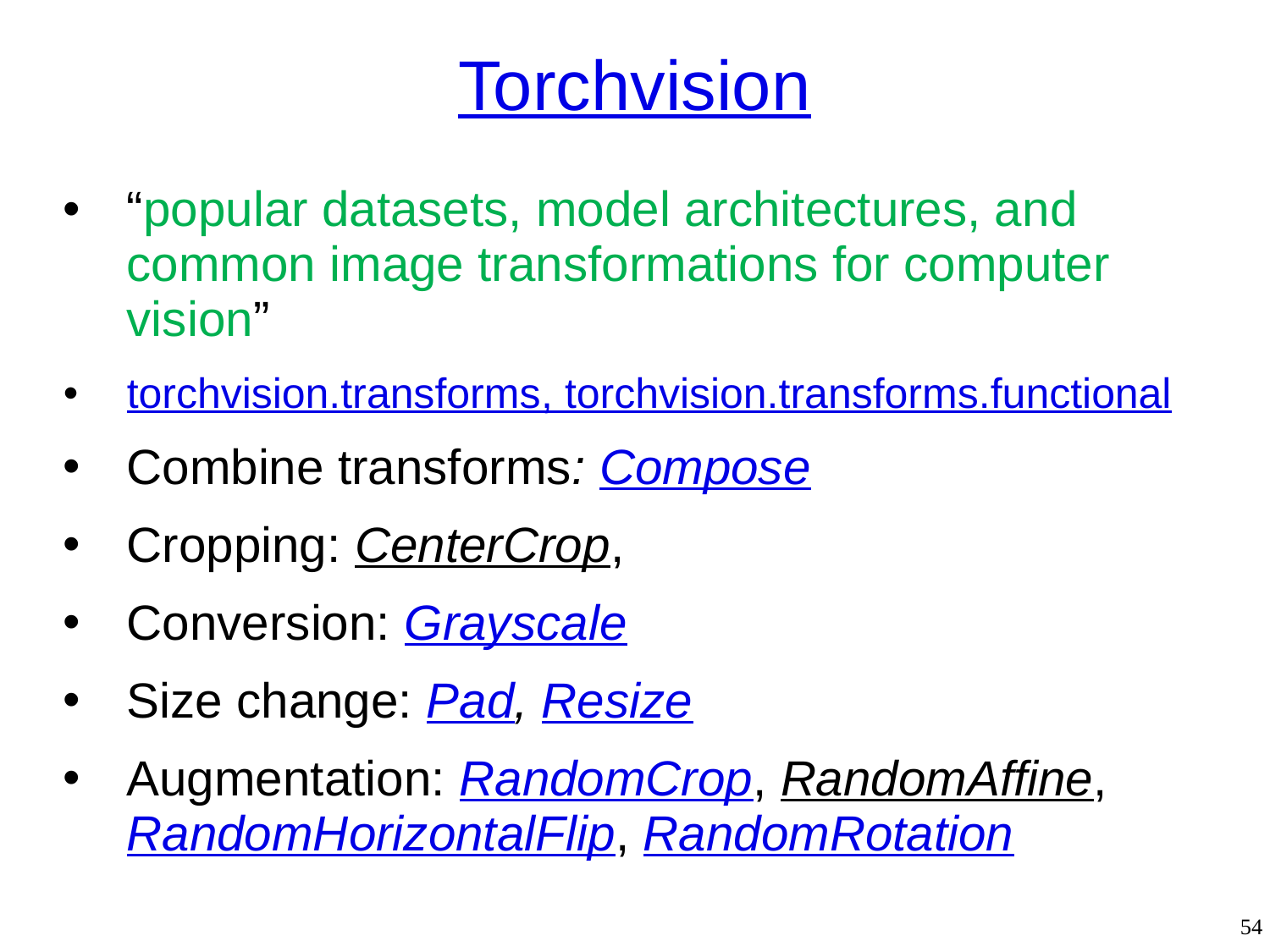

# Torchvision
“popular datasets, model architectures, and common image transformations for computer vision”
torchvision.transforms, torchvision.transforms.functional
Combine transforms: Compose
Cropping: CenterCrop,
Conversion: Grayscale
Size change: Pad, Resize
Augmentation: RandomCrop, RandomAffine, RandomHorizontalFlip, RandomRotation
54